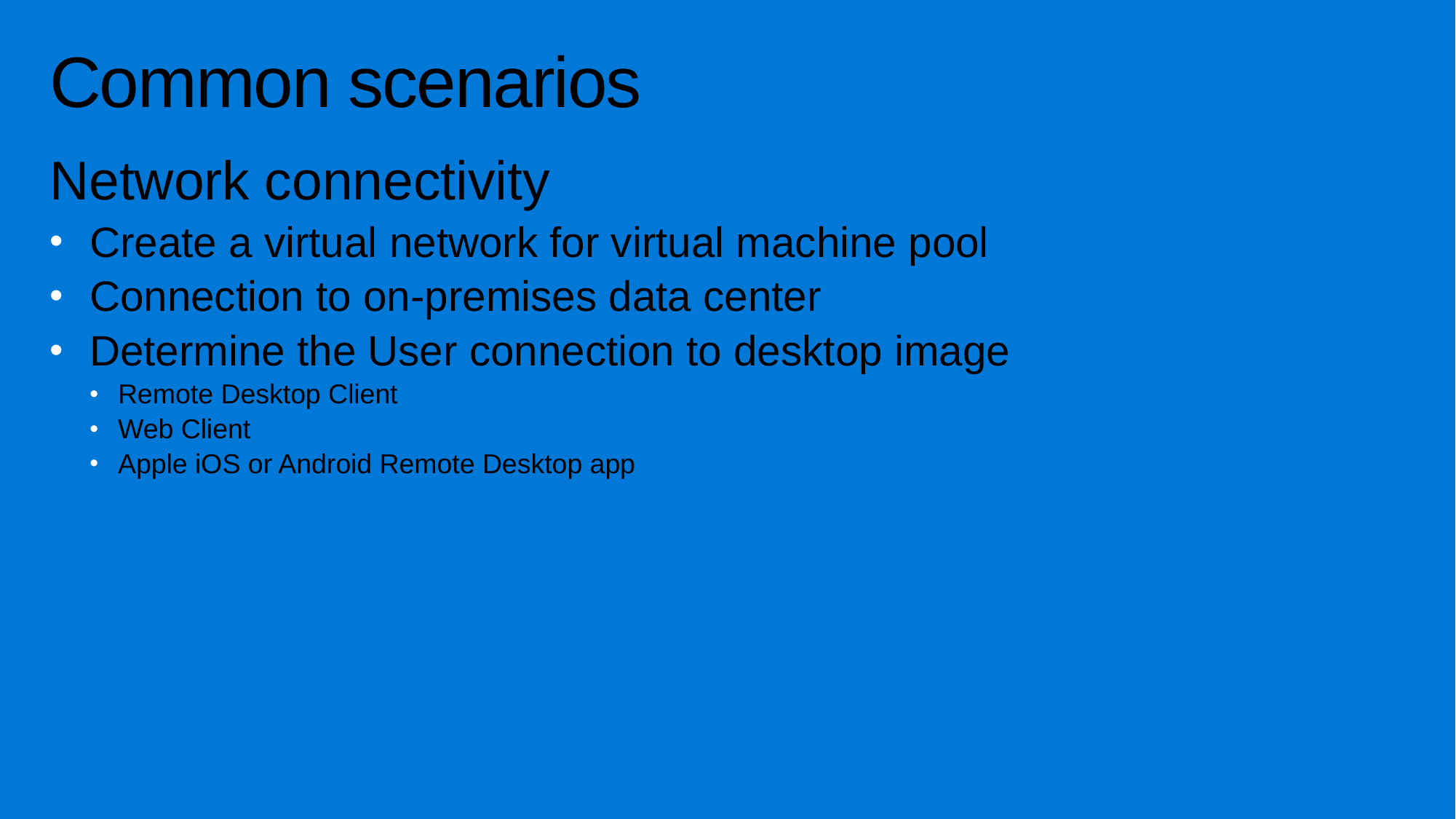

# Common scenarios
Network connectivity
Create a virtual network for virtual machine pool
Connection to on-premises data center
Determine the User connection to desktop image
Remote Desktop Client
Web Client
Apple iOS or Android Remote Desktop app